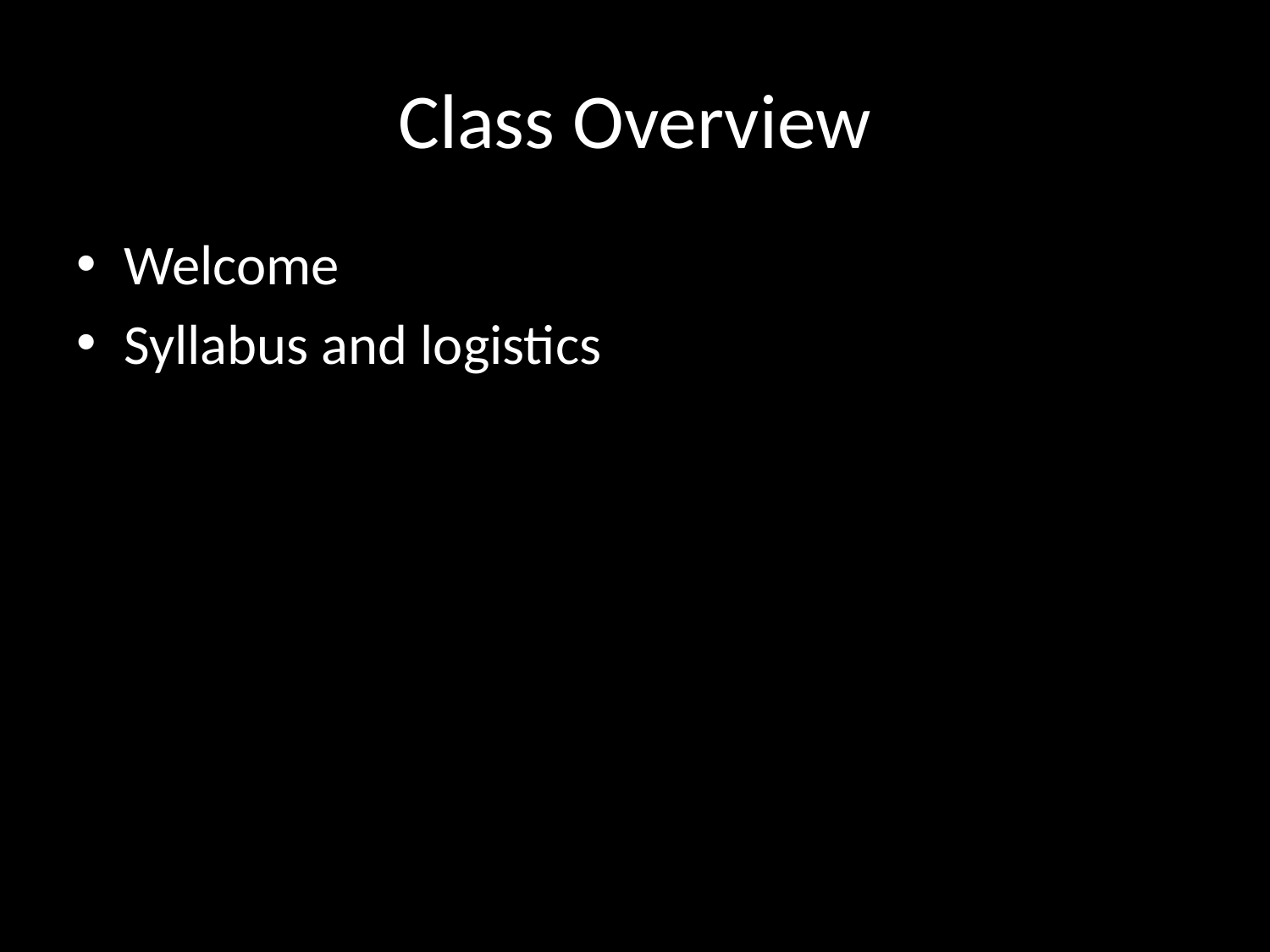

# Class Overview
Welcome
Syllabus and logistics